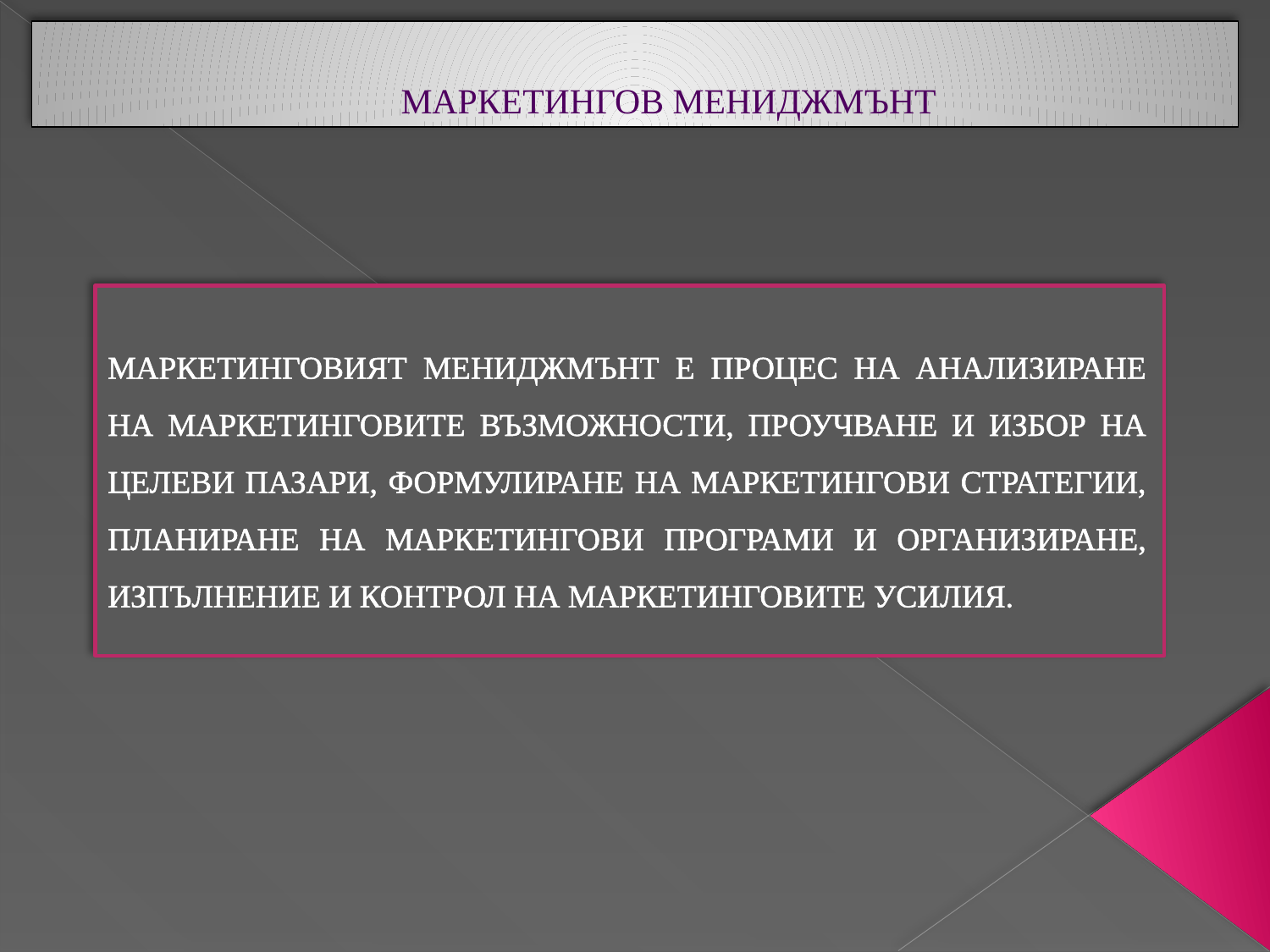

# МАРКЕТИНГОВ МЕНИДЖМЪНТ
МАРКЕТИНГОВИЯТ МЕНИДЖМЪНТ Е ПРОЦЕС НА АНАЛИЗИРАНЕ НА МАРКЕТИНГОВИТЕ ВЪЗМОЖНОСТИ, ПРОУЧВАНЕ И ИЗБОР НА ЦЕЛЕВИ ПАЗАРИ, ФОРМУЛИРАНЕ НА МАРКЕТИНГОВИ СТРАТЕГИИ, ПЛАНИРАНЕ НА МАРКЕТИНГОВИ ПРОГРАМИ И ОРГАНИЗИРАНЕ, ИЗПЪЛНЕНИЕ И КОНТРОЛ НА МАРКЕТИНГОВИТЕ УСИЛИЯ.